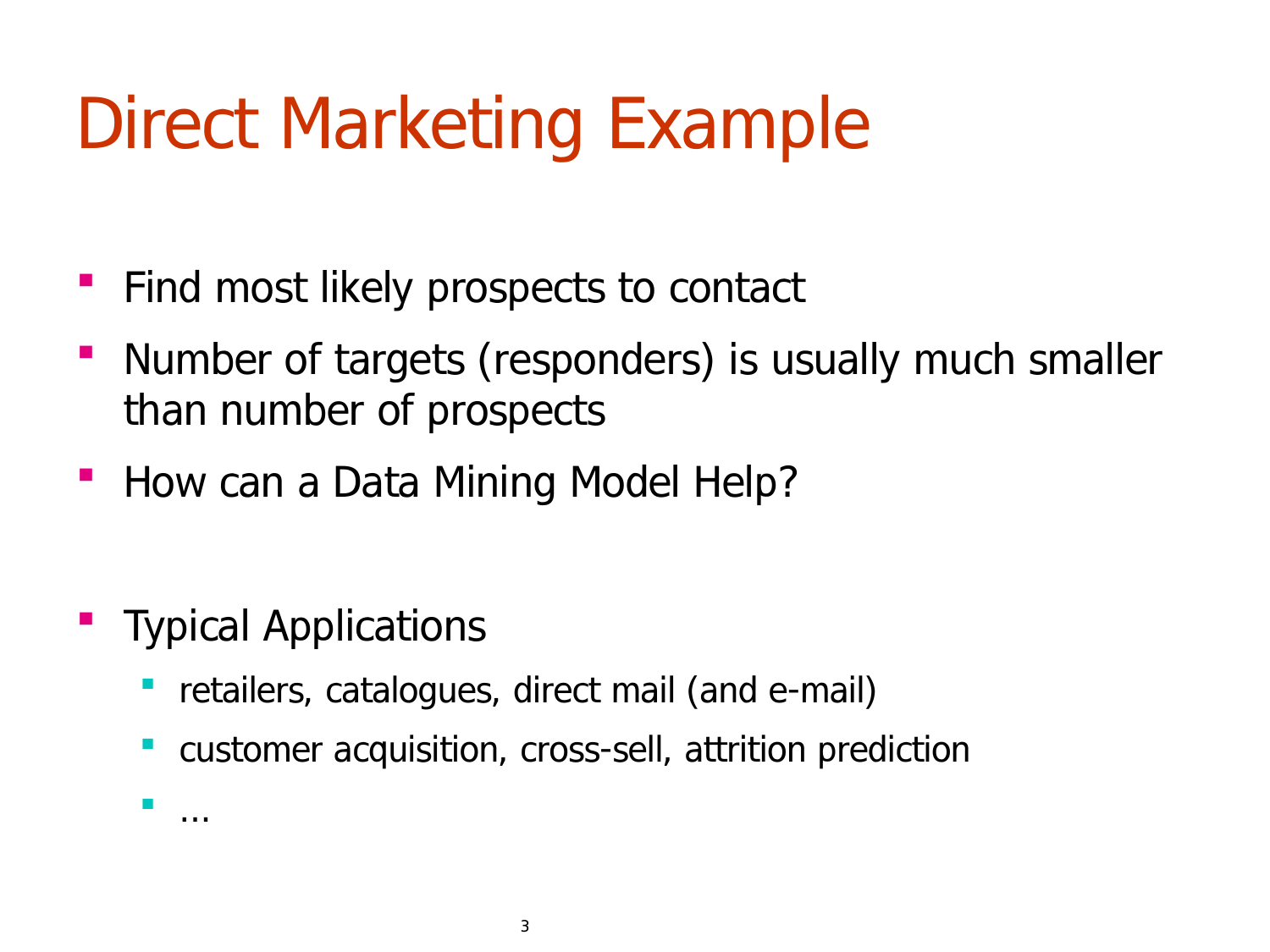

# Direct Marketing Example
Find most likely prospects to contact
Number of targets (responders) is usually much smaller than number of prospects
How can a Data Mining Model Help?

Typical Applications
retailers, catalogues, direct mail (and e-mail)
customer acquisition, cross-sell, attrition prediction
...

3